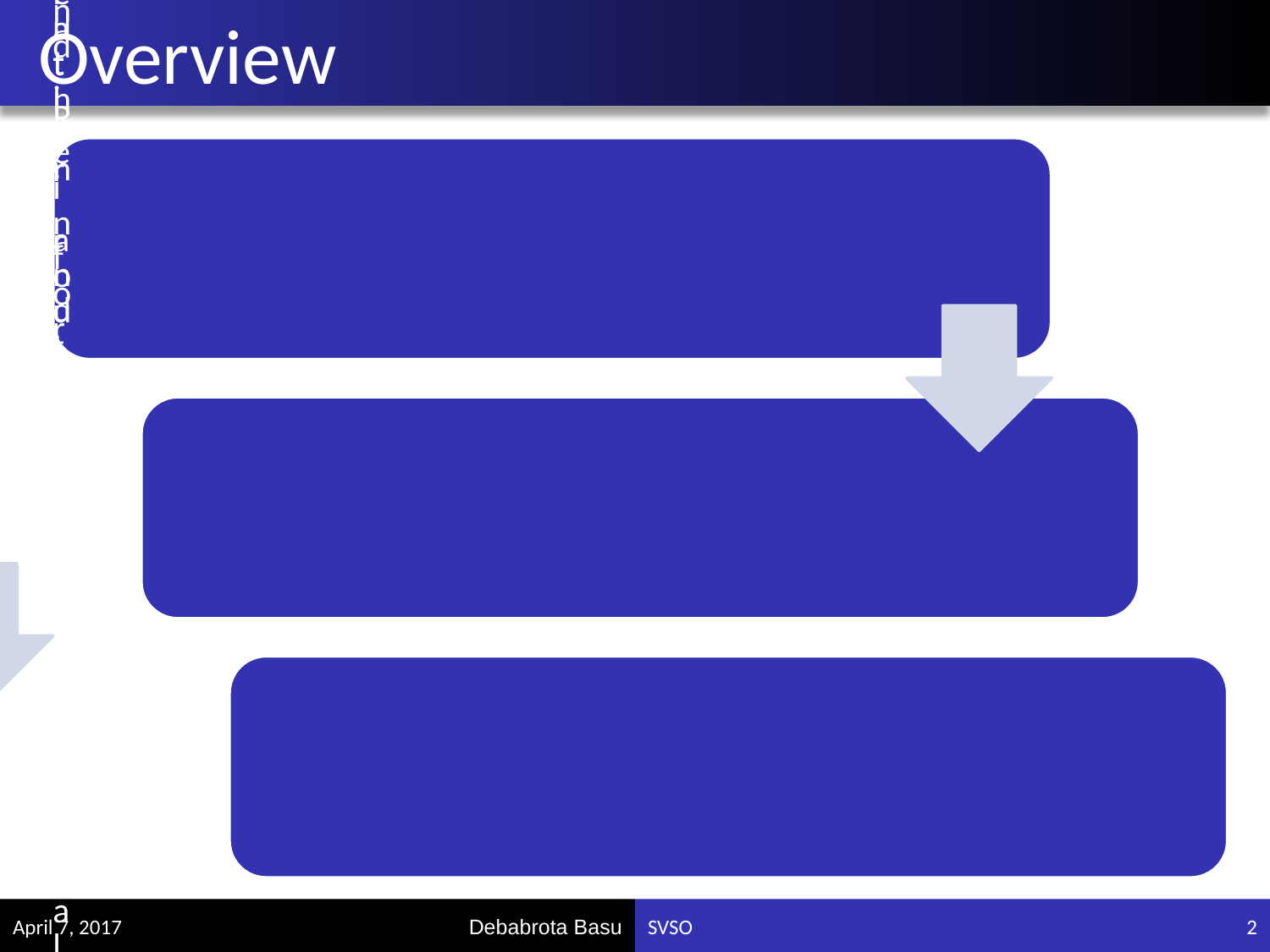

# Overview

April 7, 2017
SVSO
2